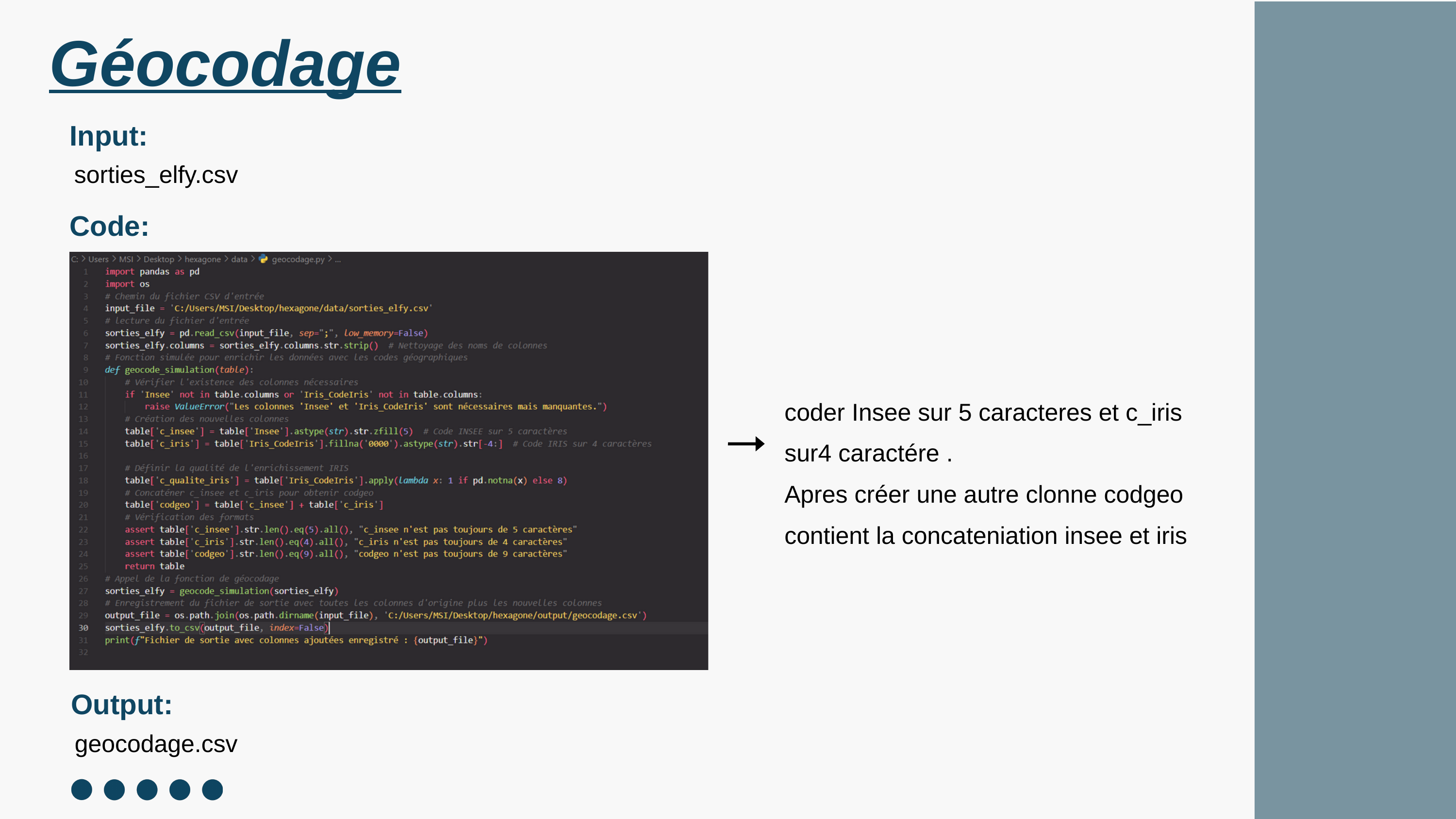

Géocodage
Input:
sorties_elfy.csv
Code:

coder Insee sur 5 caracteres et c_iris sur4 caractére .
Apres créer une autre clonne codgeo contient la concateniation insee et iris

Output:
geocodage.csv